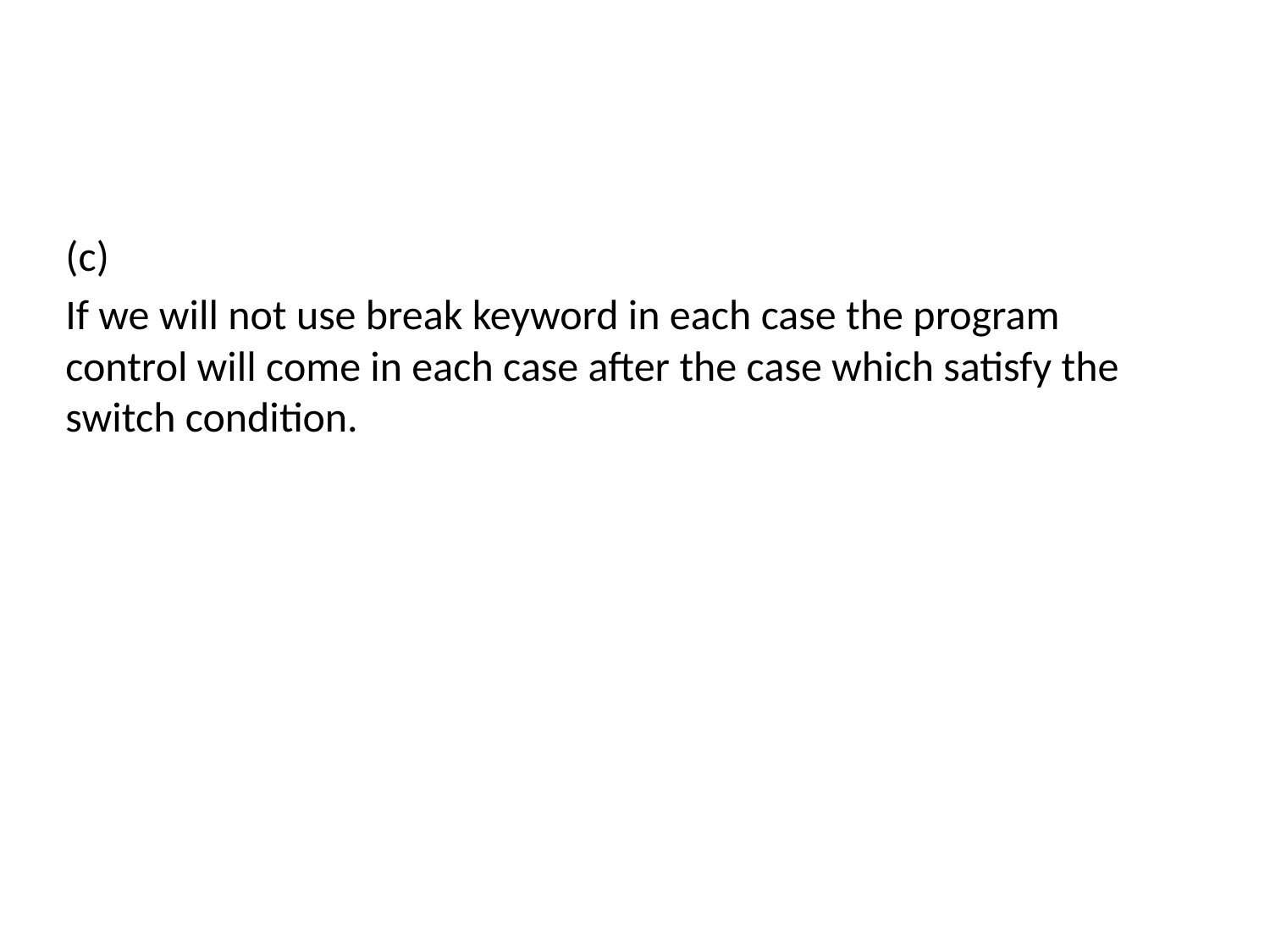

(c)
If we will not use break keyword in each case the program control will come in each case after the case which satisfy the switch condition.